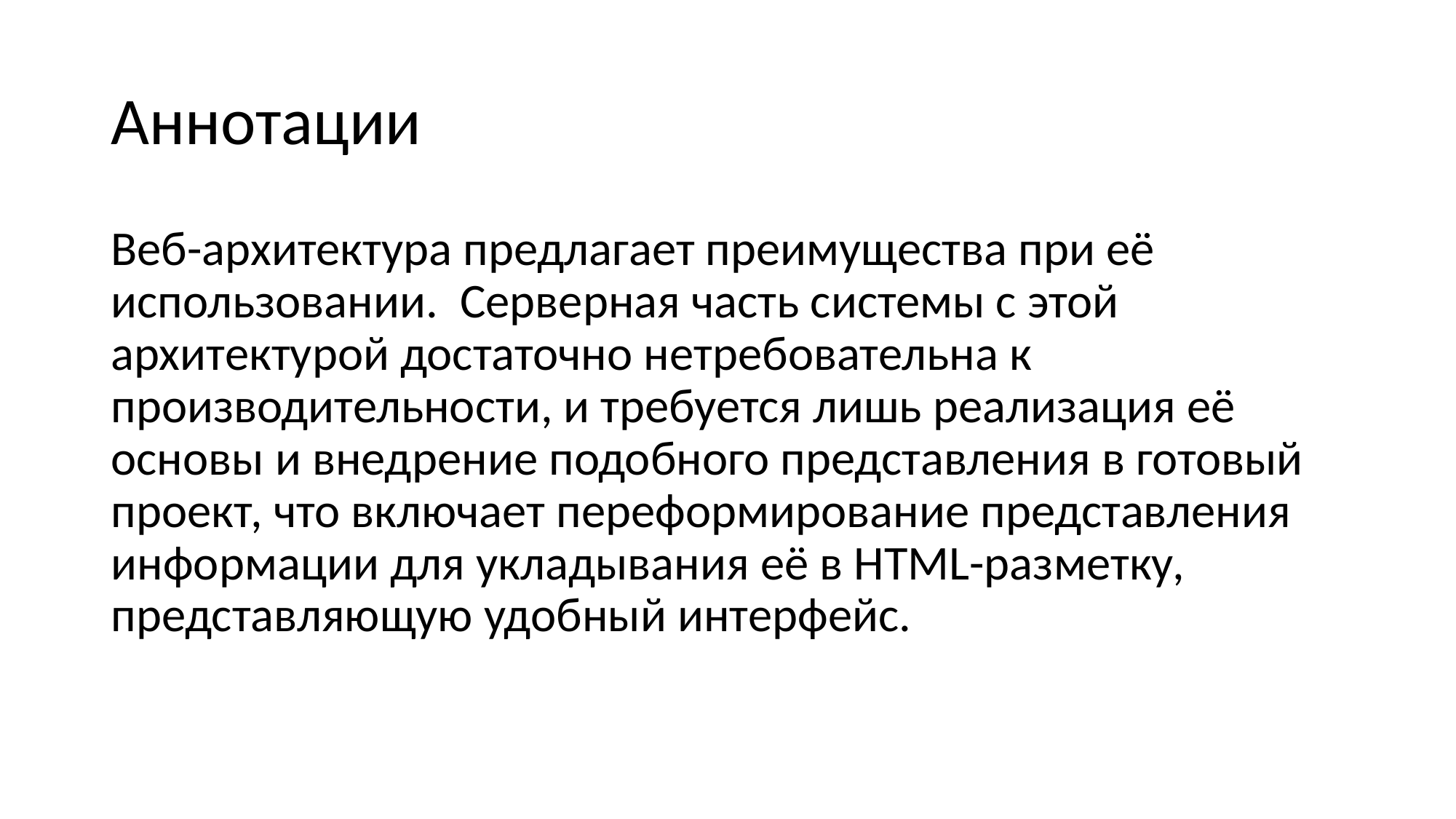

# Аннотации
Веб-архитектура предлагает преимущества при её использовании.  Серверная часть системы с этой архитектурой достаточно нетребовательна к производительности, и требуется лишь реализация её основы и внедрение подобного представления в готовый проект, что включает переформирование представления информации для укладывания её в HTML-разметку, представляющую удобный интерфейс.